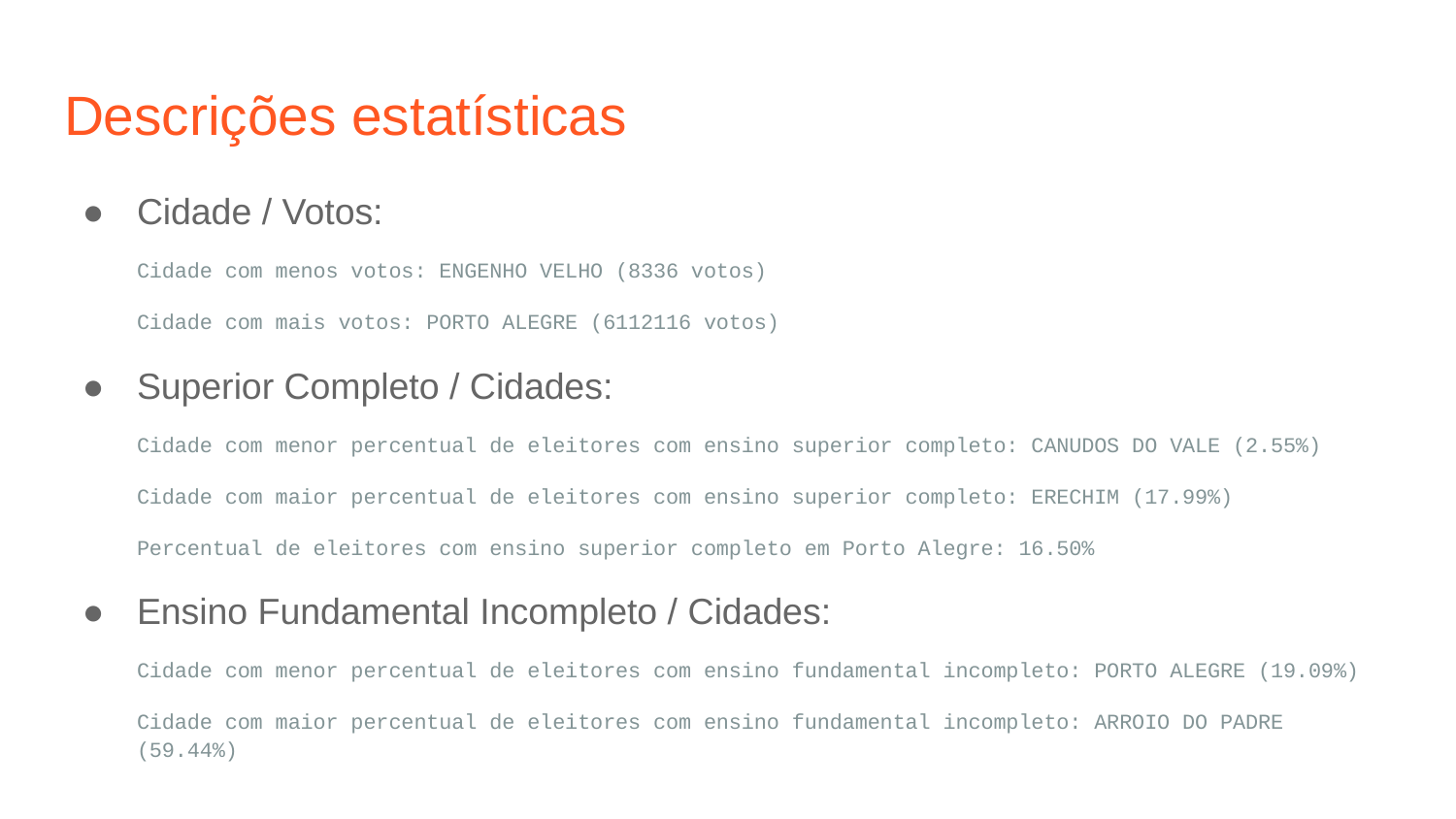

# Descrições estatísticas
Cidade / Votos:
Cidade com menos votos: ENGENHO VELHO (8336 votos)
Cidade com mais votos: PORTO ALEGRE (6112116 votos)
Superior Completo / Cidades:
Cidade com menor percentual de eleitores com ensino superior completo: CANUDOS DO VALE (2.55%)
Cidade com maior percentual de eleitores com ensino superior completo: ERECHIM (17.99%)
Percentual de eleitores com ensino superior completo em Porto Alegre: 16.50%
Ensino Fundamental Incompleto / Cidades:
Cidade com menor percentual de eleitores com ensino fundamental incompleto: PORTO ALEGRE (19.09%)
Cidade com maior percentual de eleitores com ensino fundamental incompleto: ARROIO DO PADRE (59.44%)